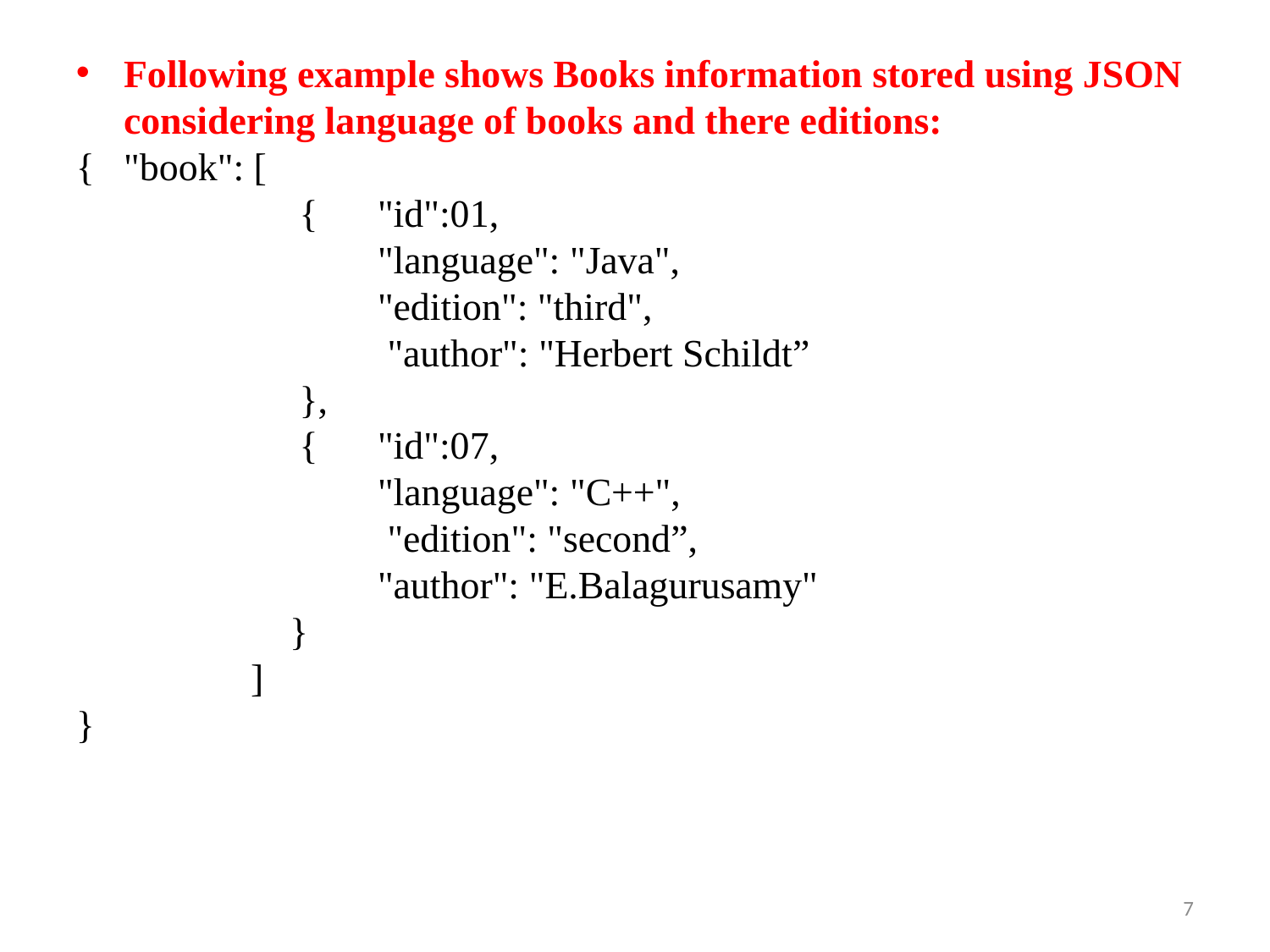

Following example shows Books information stored using JSON considering language of books and there editions:
{   "book": [
		     { 	"id":01,
			"language": "Java",
			"edition": "third",
			 "author": "Herbert Schildt”
		     },
		     { 	"id":07,
			"language": "C++",
			 "edition": "second”,
			"author": "E.Balagurusamy"
		    }
		]
}
7